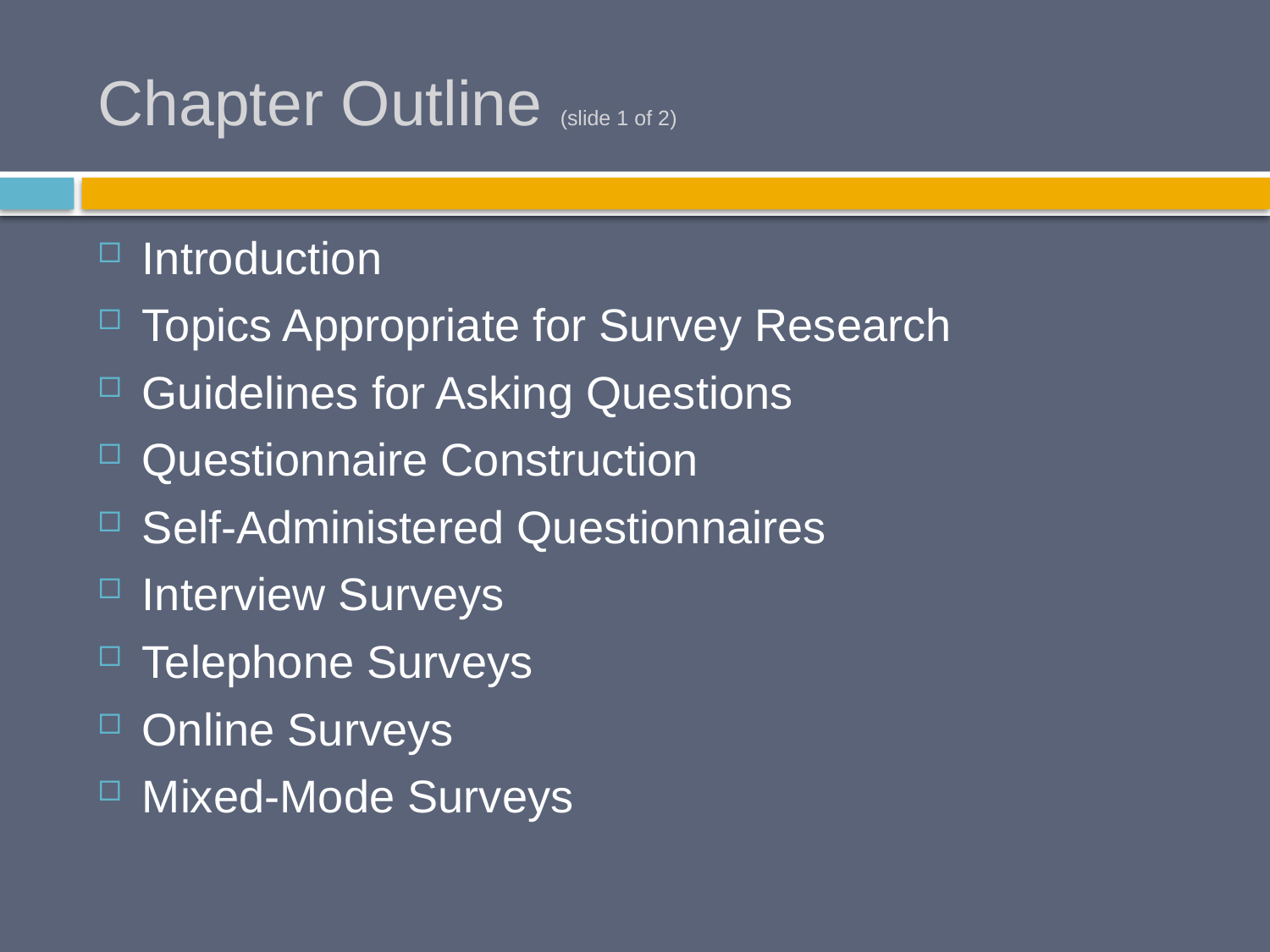

# Chapter Outline (slide 1 of 2)
Introduction
Topics Appropriate for Survey Research
Guidelines for Asking Questions
Questionnaire Construction
Self-Administered Questionnaires
Interview Surveys
Telephone Surveys
Online Surveys
Mixed-Mode Surveys